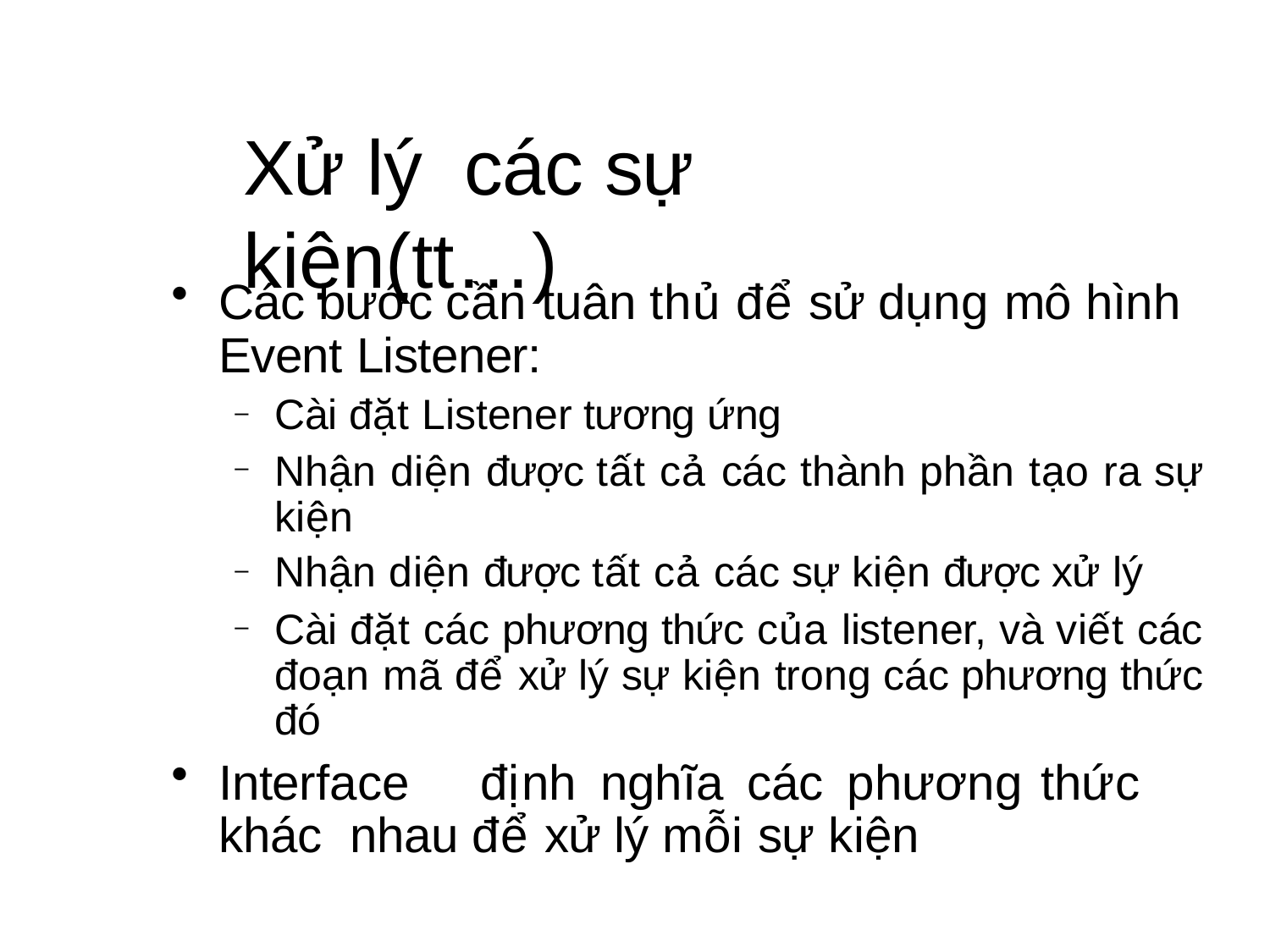

# Xử lý	các sự kiện(tt…)
Các bước cần tuân thủ để sử dụng mô hình  Event Listener:
Cài đặt Listener tương ứng
Nhận diện được tất cả các thành phần tạo ra sự  kiện
Nhận diện được tất cả các sự kiện được xử lý
Cài đặt các phương thức của listener, và viết các  đoạn mã để xử lý sự kiện trong các phương thức  đó
–
–
–
–
Interface	định	nghĩa	các	phương	thức	khác  nhau để xử lý mỗi sự kiện